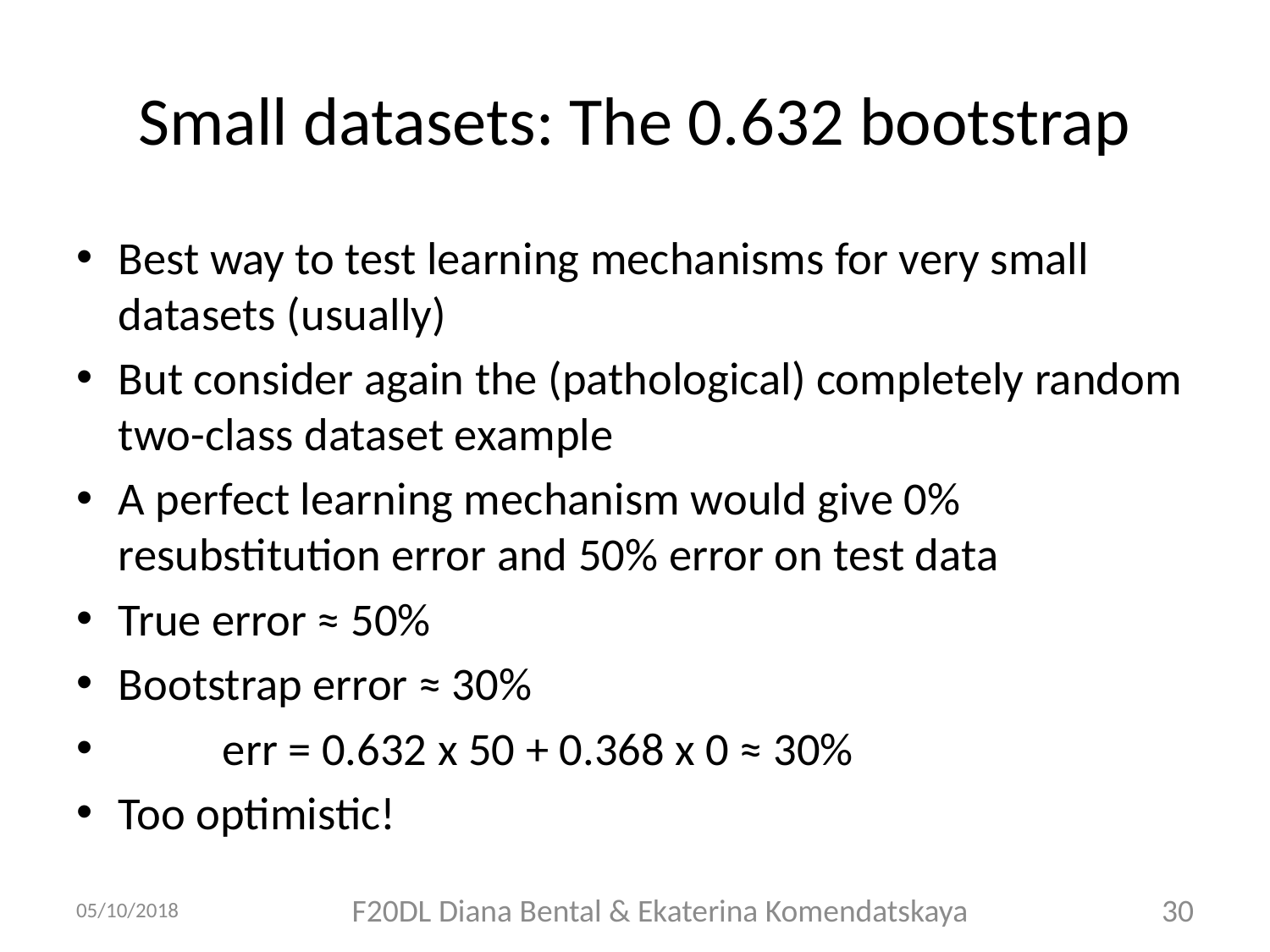

# Small datasets: The 0.632 bootstrap
Best way to test learning mechanisms for very small datasets (usually)
But consider again the (pathological) completely random two-class dataset example
A perfect learning mechanism would give 0% resubstitution error and 50% error on test data
True error ≈ 50%
Bootstrap error ≈ 30%
 	err = 0.632 x 50 + 0.368 x 0 ≈ 30%
Too optimistic!

05/10/2018
F20DL Diana Bental & Ekaterina Komendatskaya
30